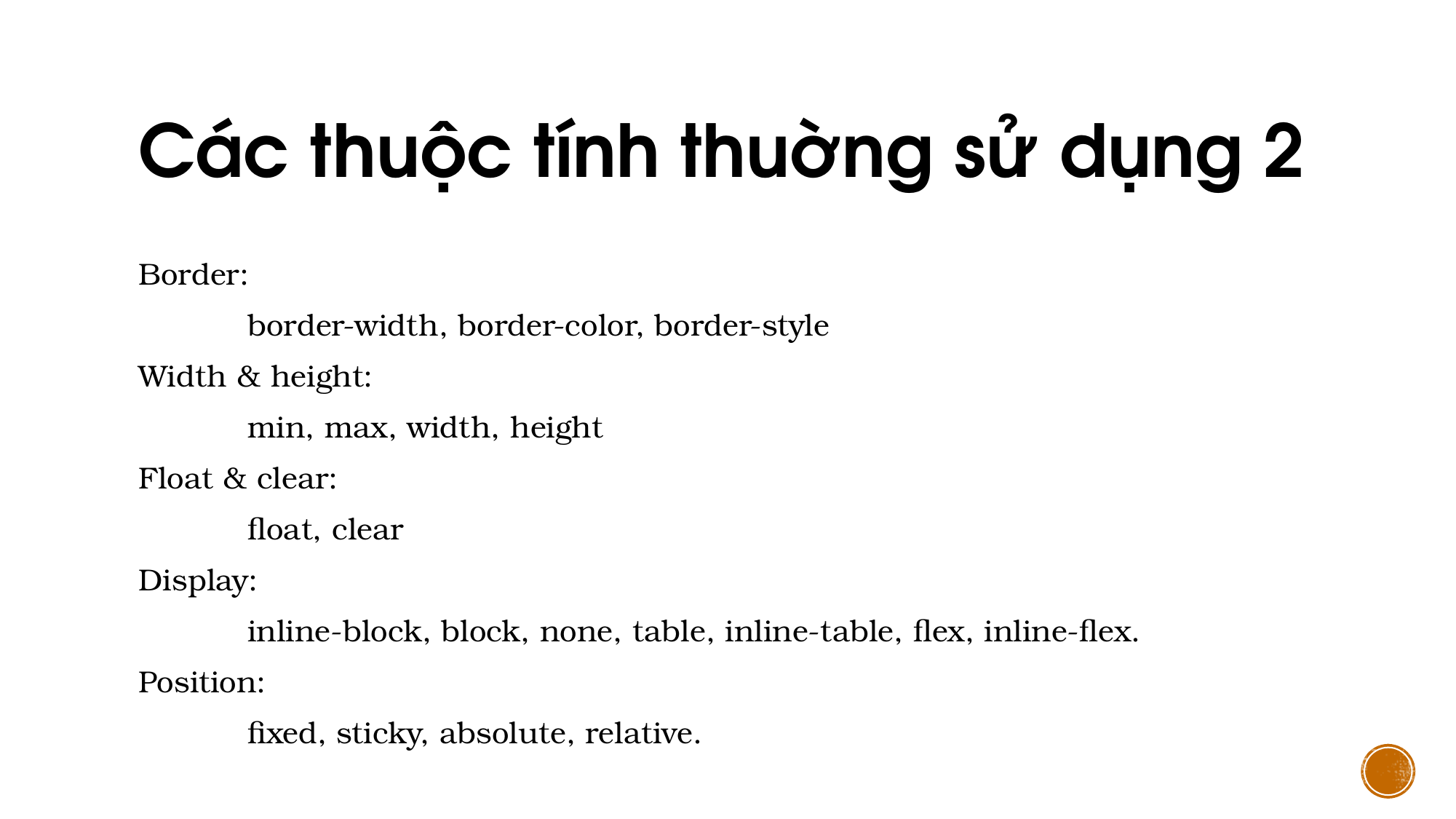

# Các thuộc tính thuờng sử dụng 2
Border:
	border-width, border-color, border-style
Width & height:
	min, max, width, height
Float & clear:
	float, clear
Display:
	inline-block, block, none, table, inline-table, flex, inline-flex.
Position:
	fixed, sticky, absolute, relative.